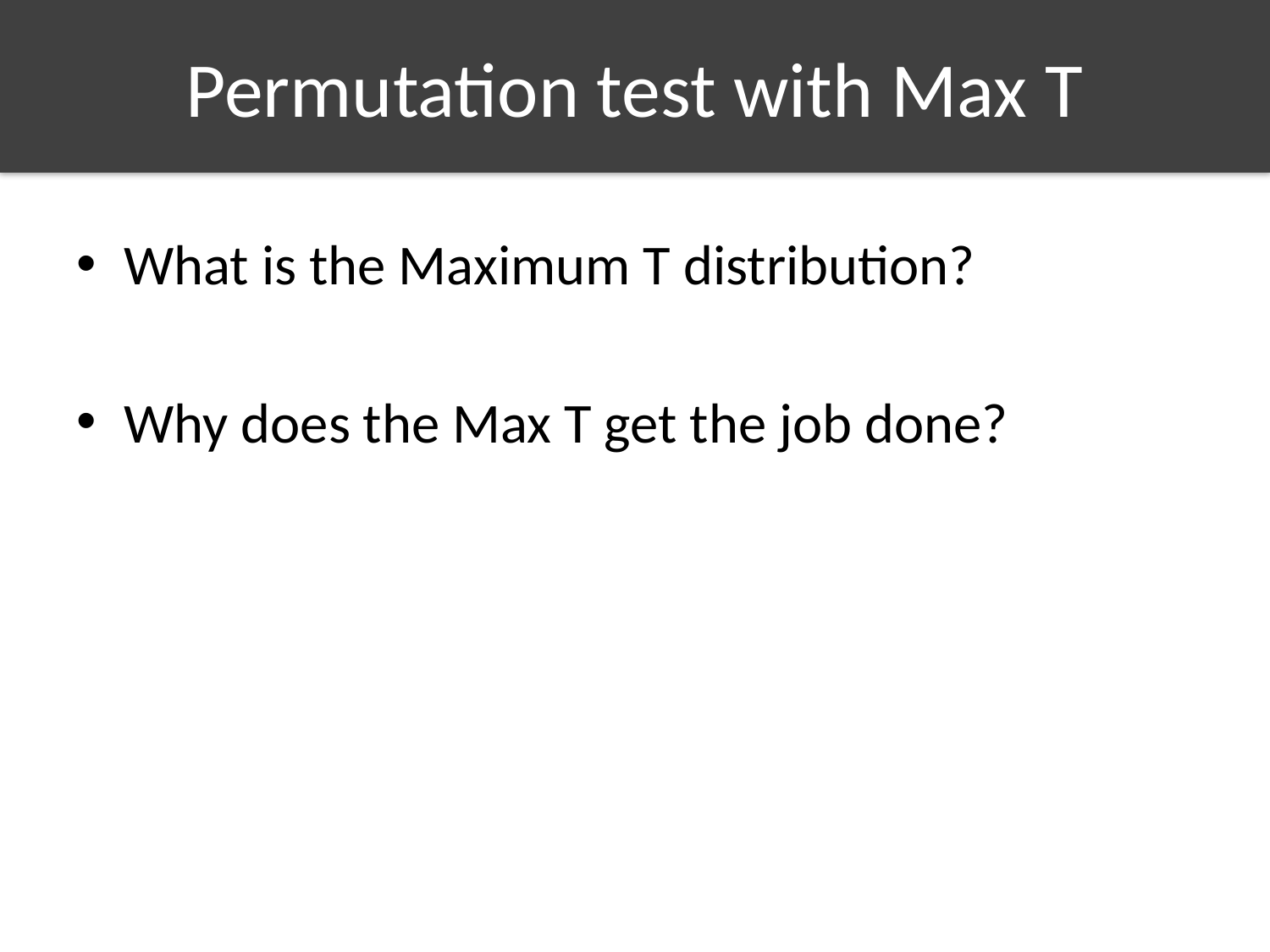

# Permutation test with Max T
What is the Maximum T distribution?

Why does the Max T get the job done?